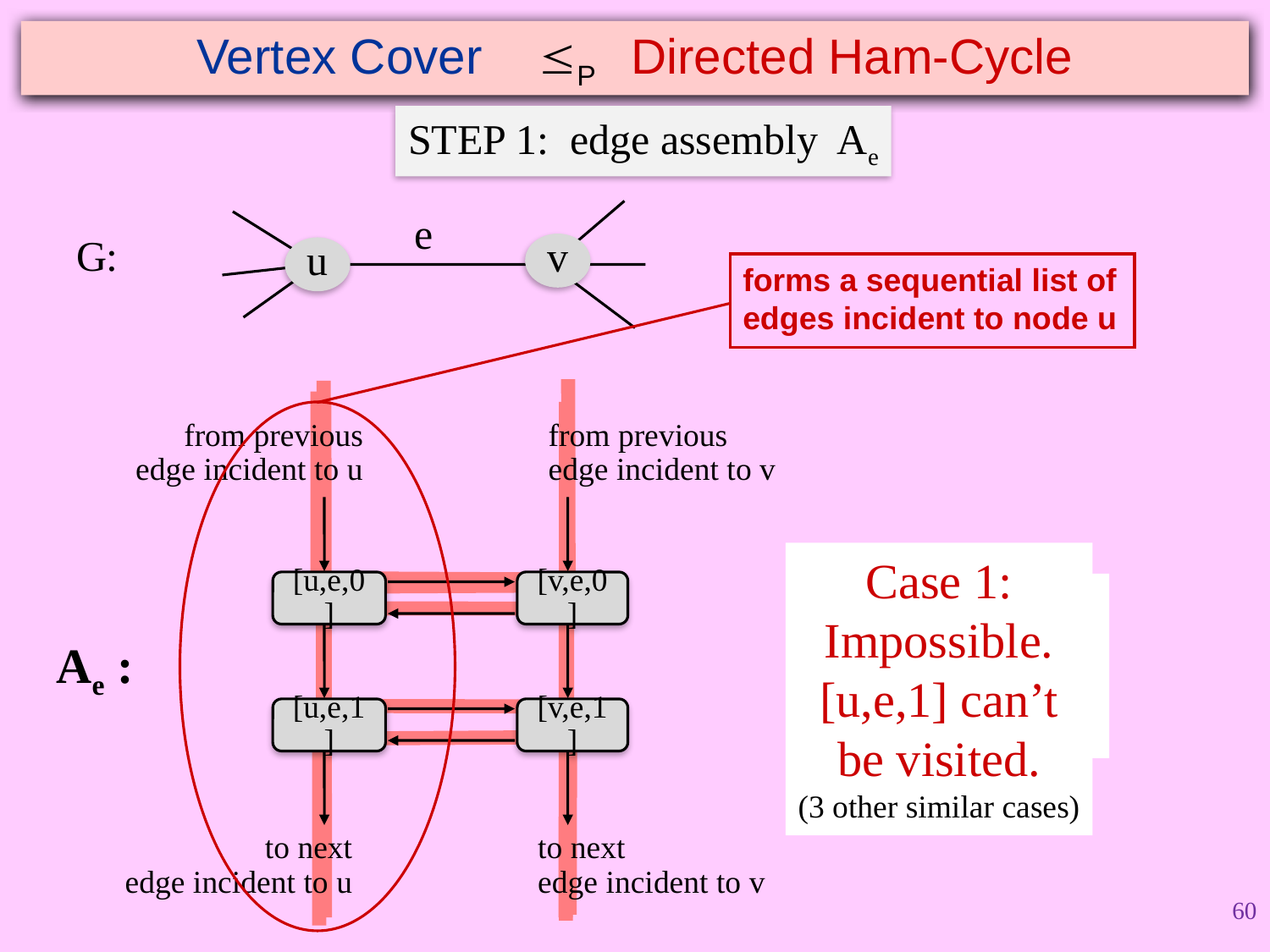

# Vertex Cover    ≤P   Directed Ham-Cycle
STEP 1:  edge assembly  Ae
e

G:
v
u

forms a sequential list of edges incident to node u

Case 3:
v covers e

Case 1:
  Impossible.
[u,e,1] can’t
be visited.
(3 other similar cases)

Case 2:
u covers e

Case 4:
e skipped
(u, v: cover nodes)
from previous
edge incident to u
from previous
edge incident to v

[u,e,0]
[v,e,0]

Ae :
[u,e,1]
[v,e,1]

to next
edge incident to u
to next
edge incident to v
60